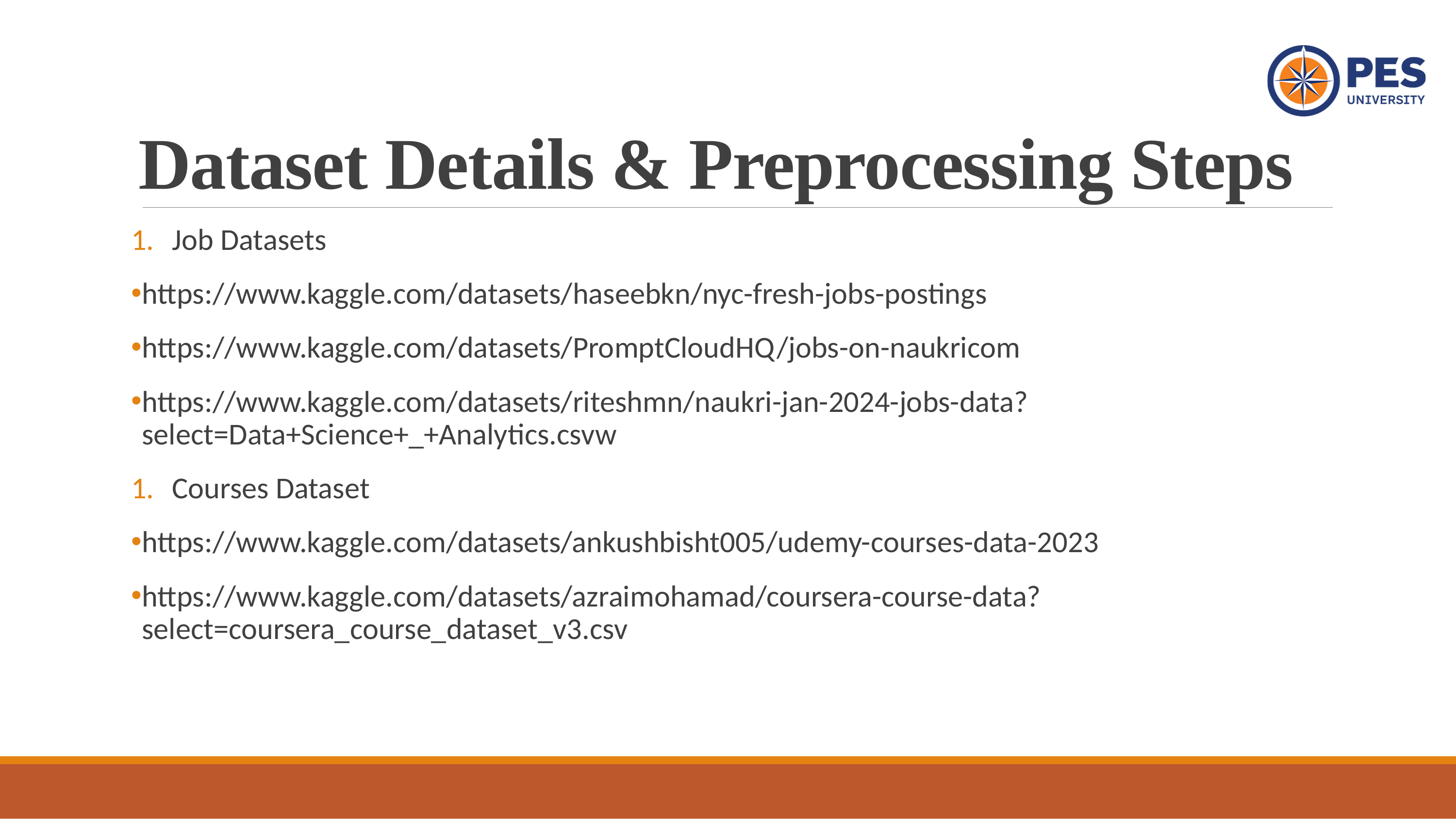

# Dataset Details & Preprocessing Steps

Job Datasets
https://www.kaggle.com/datasets/haseebkn/nyc-fresh-jobs-postings
https://www.kaggle.com/datasets/PromptCloudHQ/jobs-on-naukricom
https://www.kaggle.com/datasets/riteshmn/naukri-jan-2024-jobs-data?select=Data+Science+_+Analytics.csvw
Courses Dataset
https://www.kaggle.com/datasets/ankushbisht005/udemy-courses-data-2023
https://www.kaggle.com/datasets/azraimohamad/coursera-course-data?select=coursera_course_dataset_v3.csv